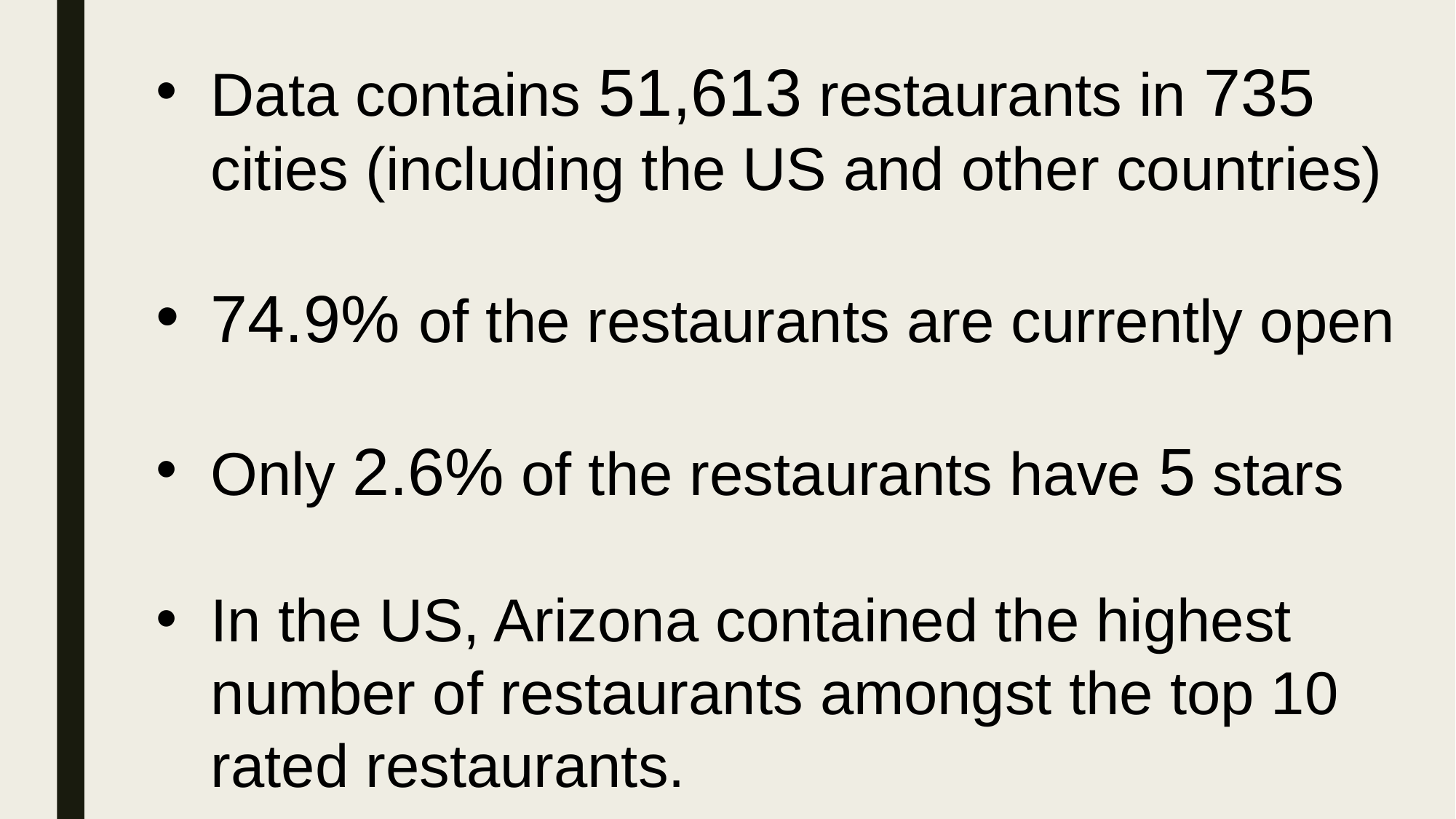

Data contains 51,613 restaurants in 735 cities (including the US and other countries)

74.9% of the restaurants are currently open

Only 2.6% of the restaurants have 5 stars

In the US, Arizona contained the highest number of restaurants amongst the top 10 rated restaurants.